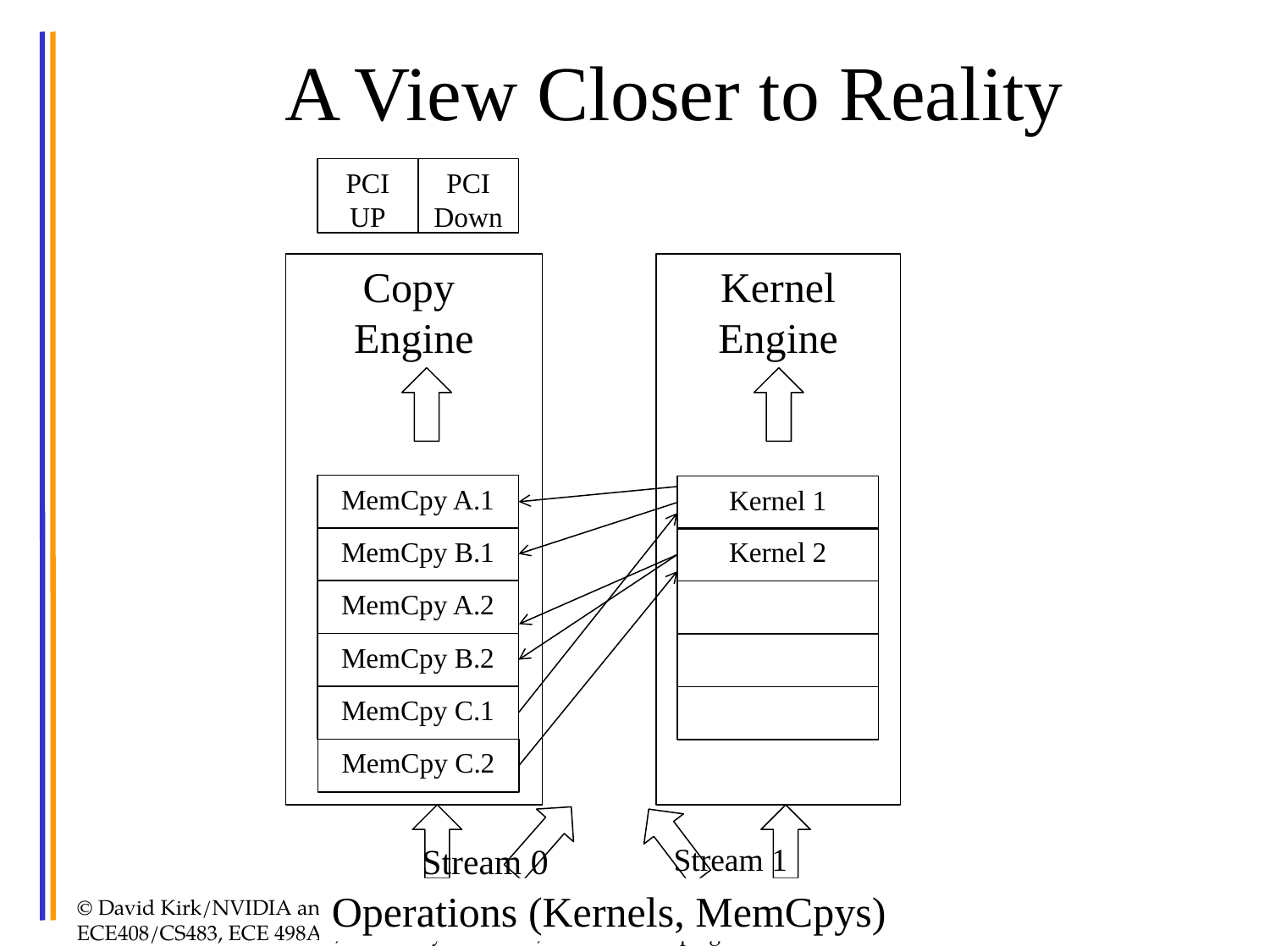

# A View Closer to Reality
PCI UP
PCI Down
Kernel Engine
Copy
Engine

MemCpy A.1
Kernel 1
MemCpy B.1
Kernel 2
MemCpy A.2

MemCpy B.2

MemCpy C.1

MemCpy C.2

Stream 0
Stream 1
Operations (Kernels, MemCpys)